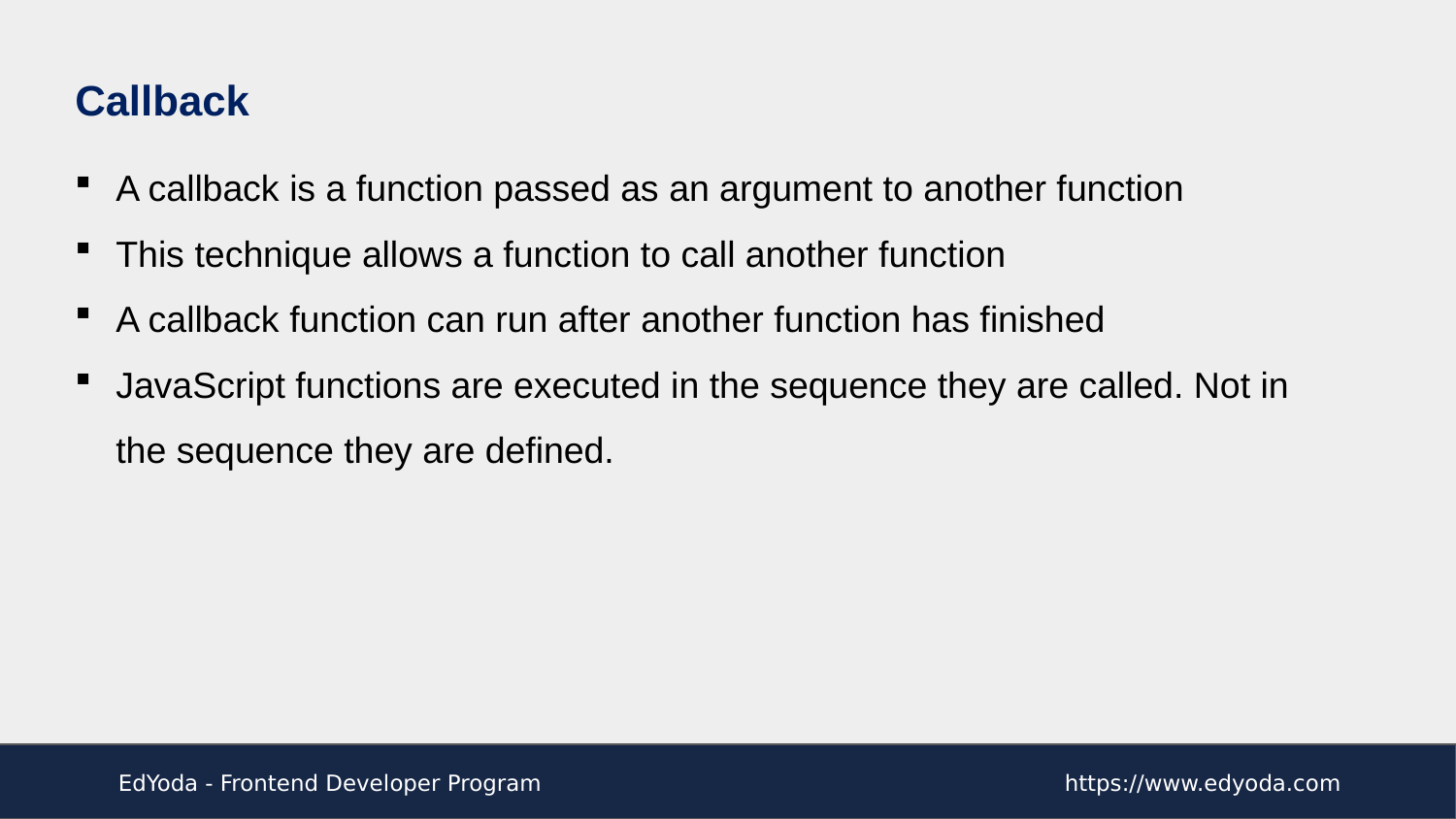

Callback
A callback is a function passed as an argument to another function
This technique allows a function to call another function
A callback function can run after another function has finished
JavaScript functions are executed in the sequence they are called. Not in the sequence they are defined.

EdYoda - Frontend Developer Program
https://www.edyoda.com